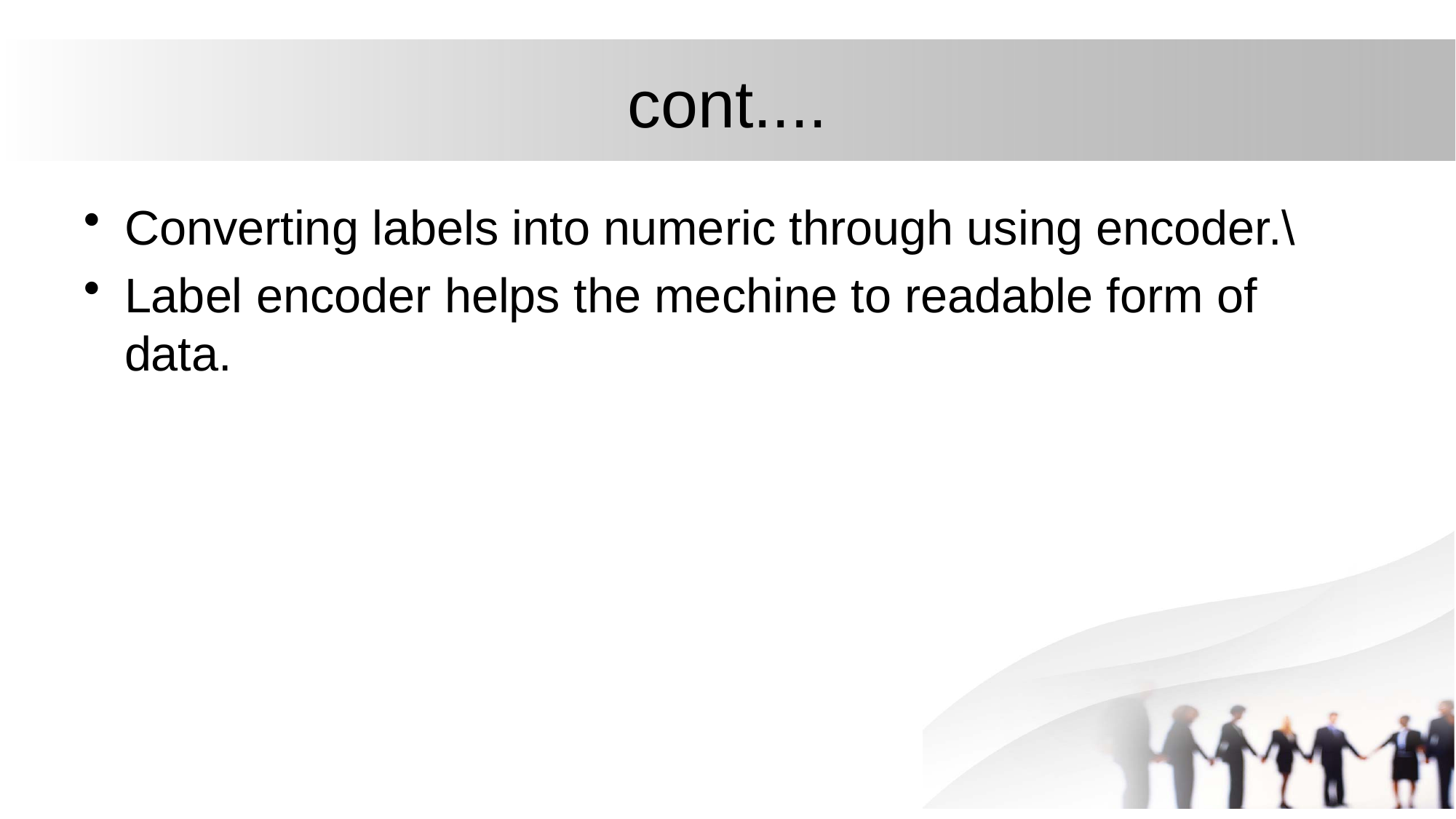

# cont....
Converting labels into numeric through using encoder.\
Label encoder helps the mechine to readable form of data.